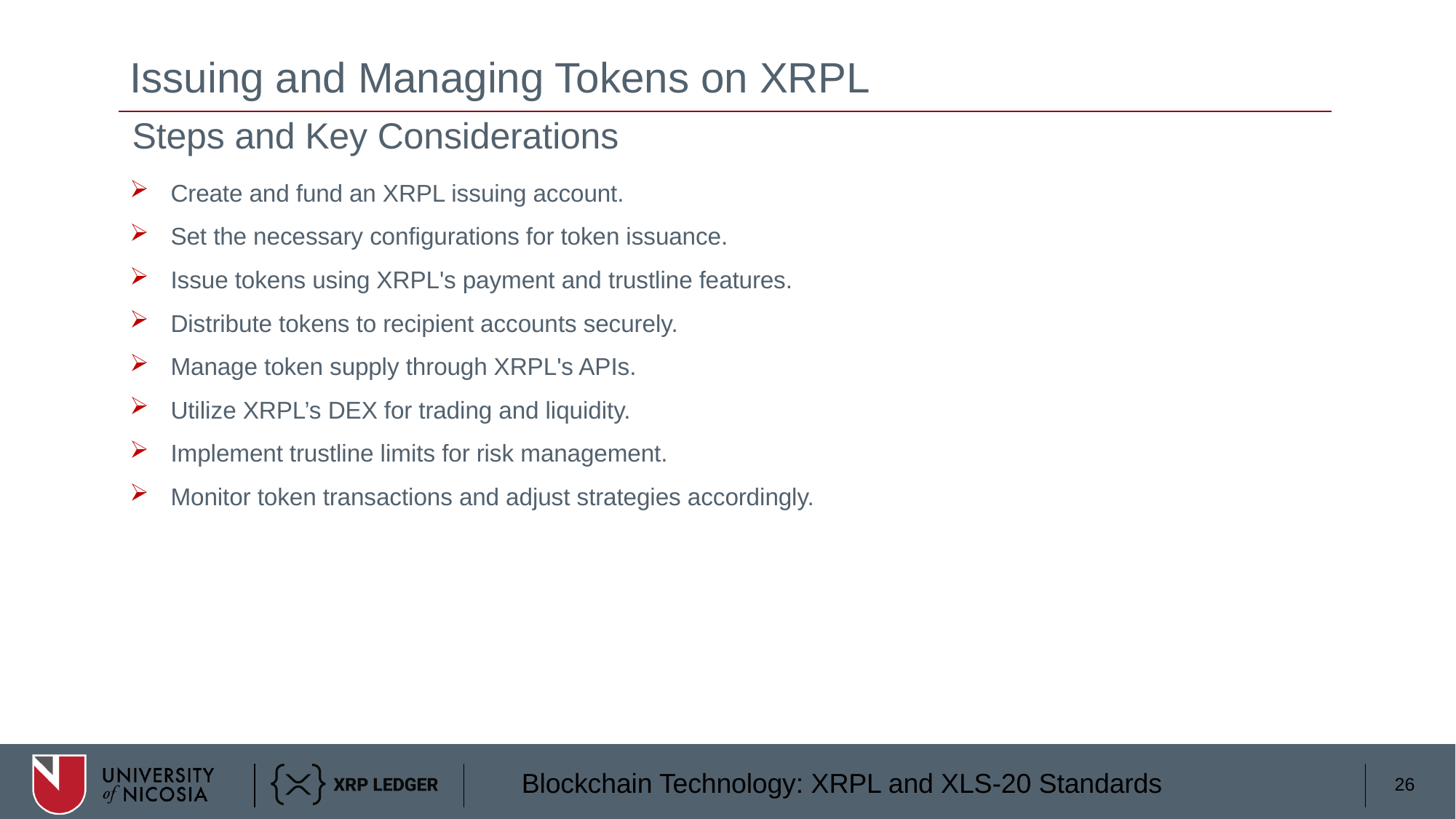

# Issuing and Managing Tokens on XRPL
Steps and Key Considerations
Create and fund an XRPL issuing account.
Set the necessary configurations for token issuance.
Issue tokens using XRPL's payment and trustline features.
Distribute tokens to recipient accounts securely.
Manage token supply through XRPL's APIs.
Utilize XRPL’s DEX for trading and liquidity.
Implement trustline limits for risk management.
Monitor token transactions and adjust strategies accordingly.
26